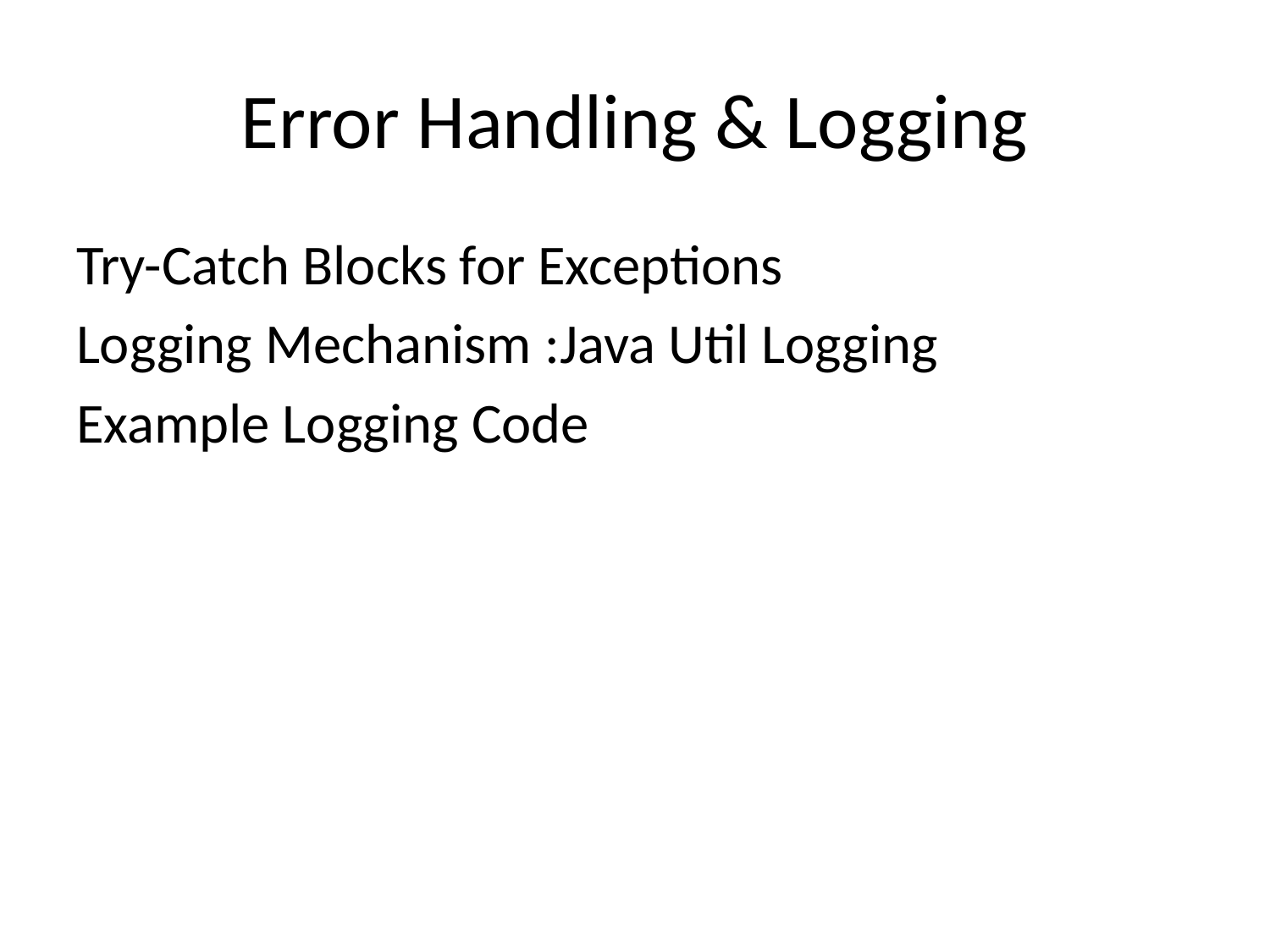

# Error Handling & Logging
Try-Catch Blocks for Exceptions
Logging Mechanism :Java Util Logging
Example Logging Code